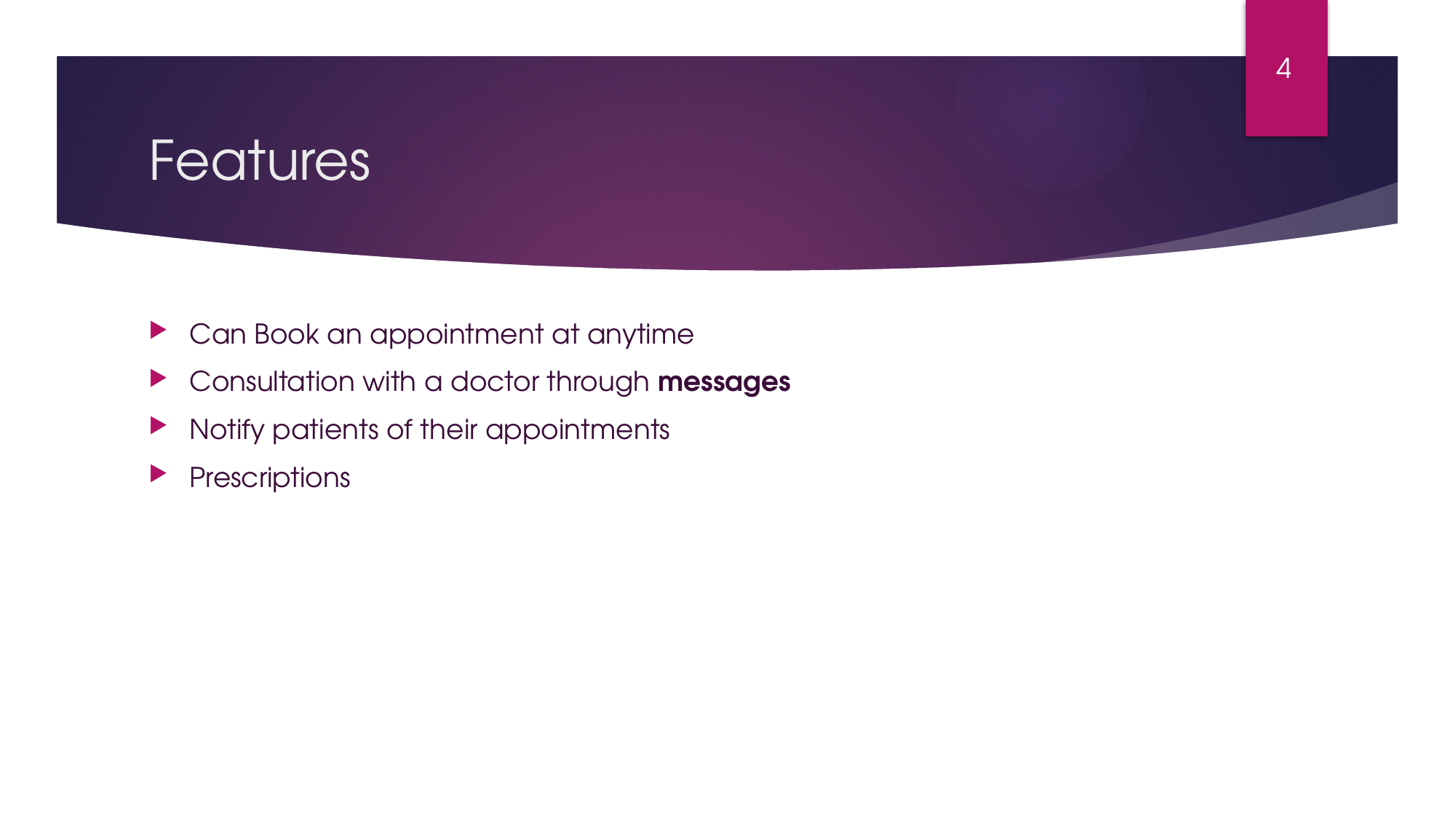

4
# Features
Can Book an appointment at anytime
Consultation with a doctor through messages
Notify patients of their appointments
Prescriptions